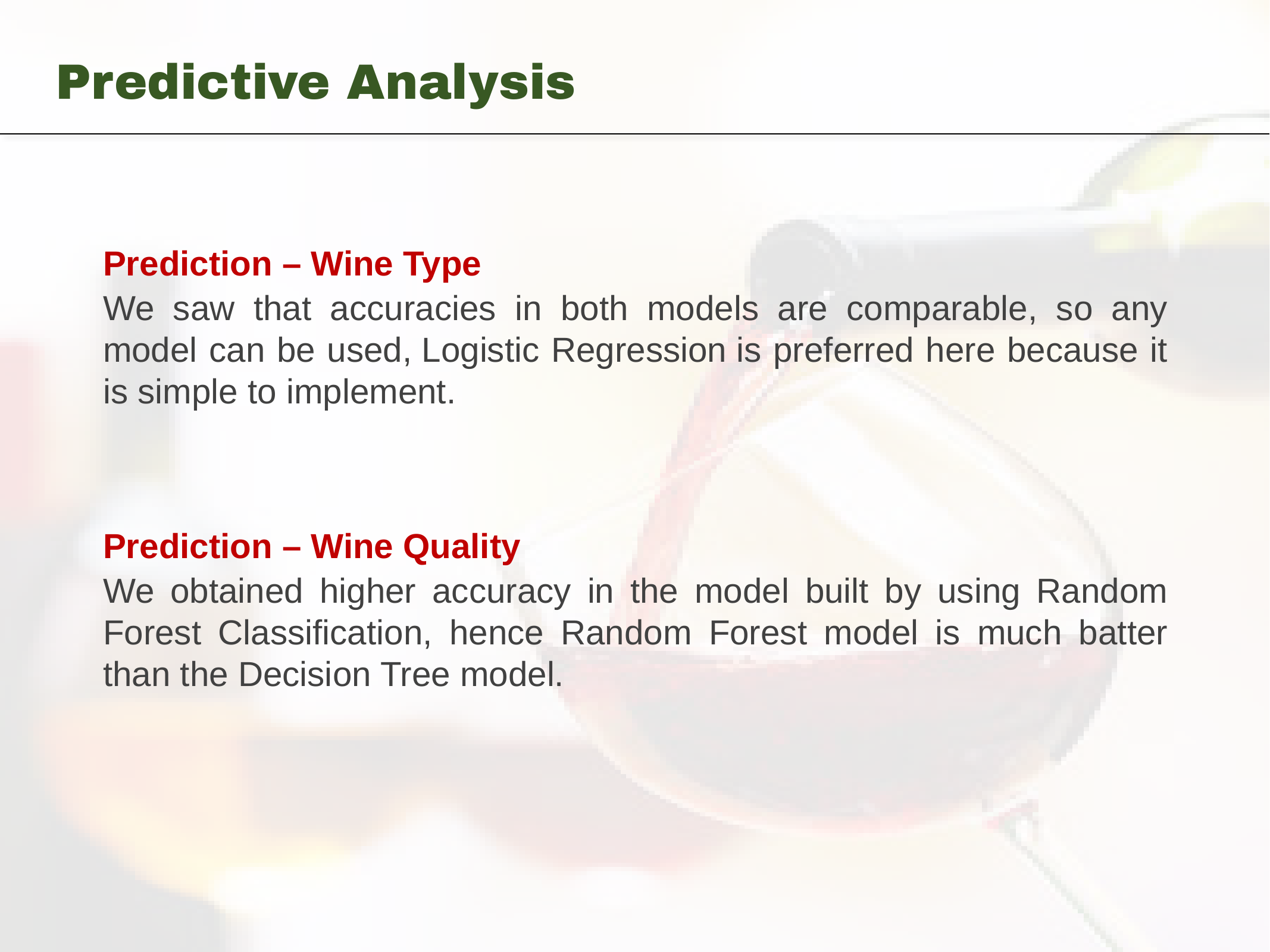

Predictive Analysis
Prediction – Wine Type
We saw that accuracies in both models are comparable, so any model can be used, Logistic Regression is preferred here because it is simple to implement.
Prediction – Wine Quality
We obtained higher accuracy in the model built by using Random Forest Classification, hence Random Forest model is much batter than the Decision Tree model.